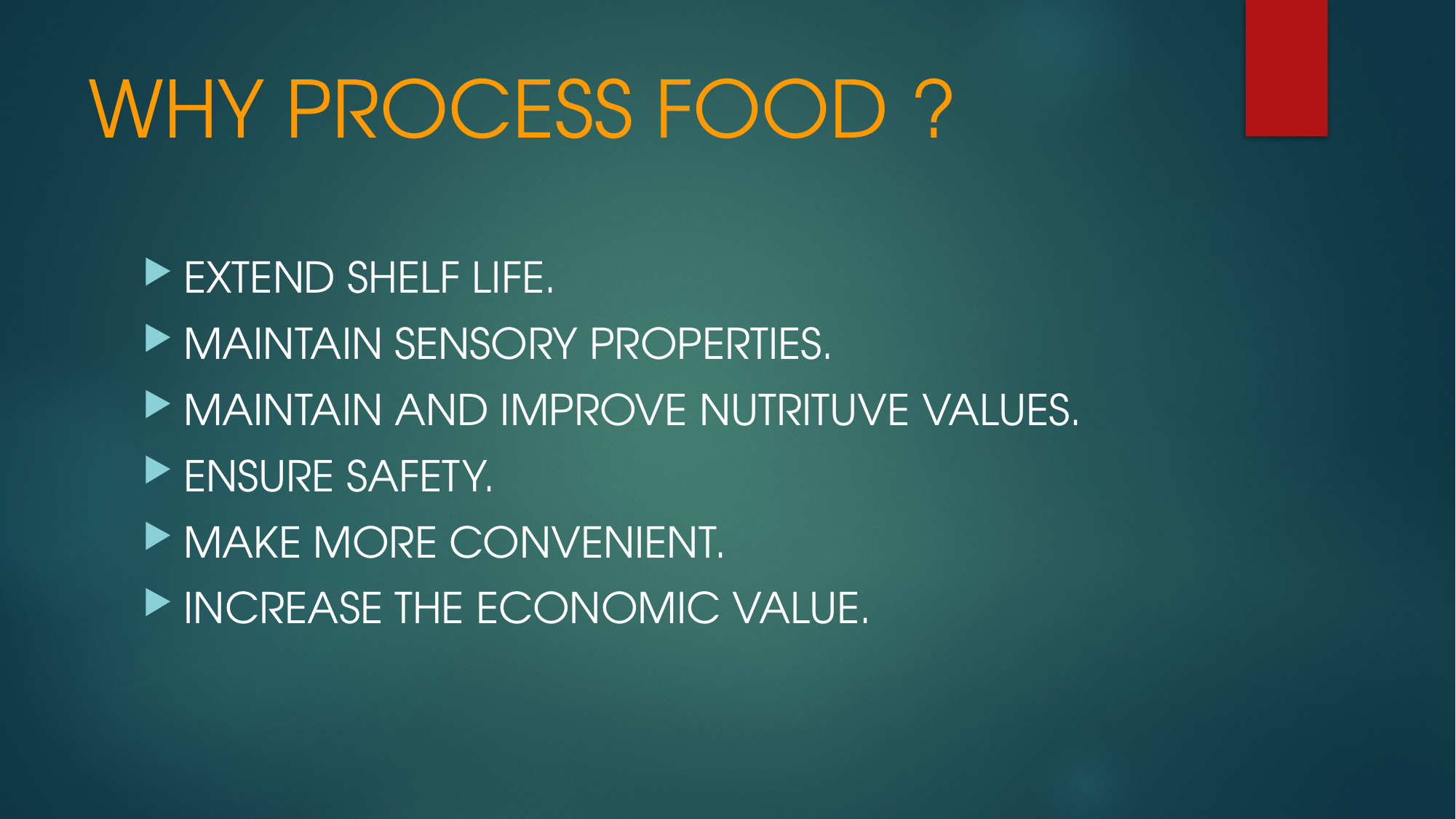

# WHY PROCESS FOOD ?
EXTEND SHELF LIFE.
MAINTAIN SENSORY PROPERTIES.
MAINTAIN AND IMPROVE NUTRITUVE VALUES.
ENSURE SAFETY.
MAKE MORE CONVENIENT.
INCREASE THE ECONOMIC VALUE.